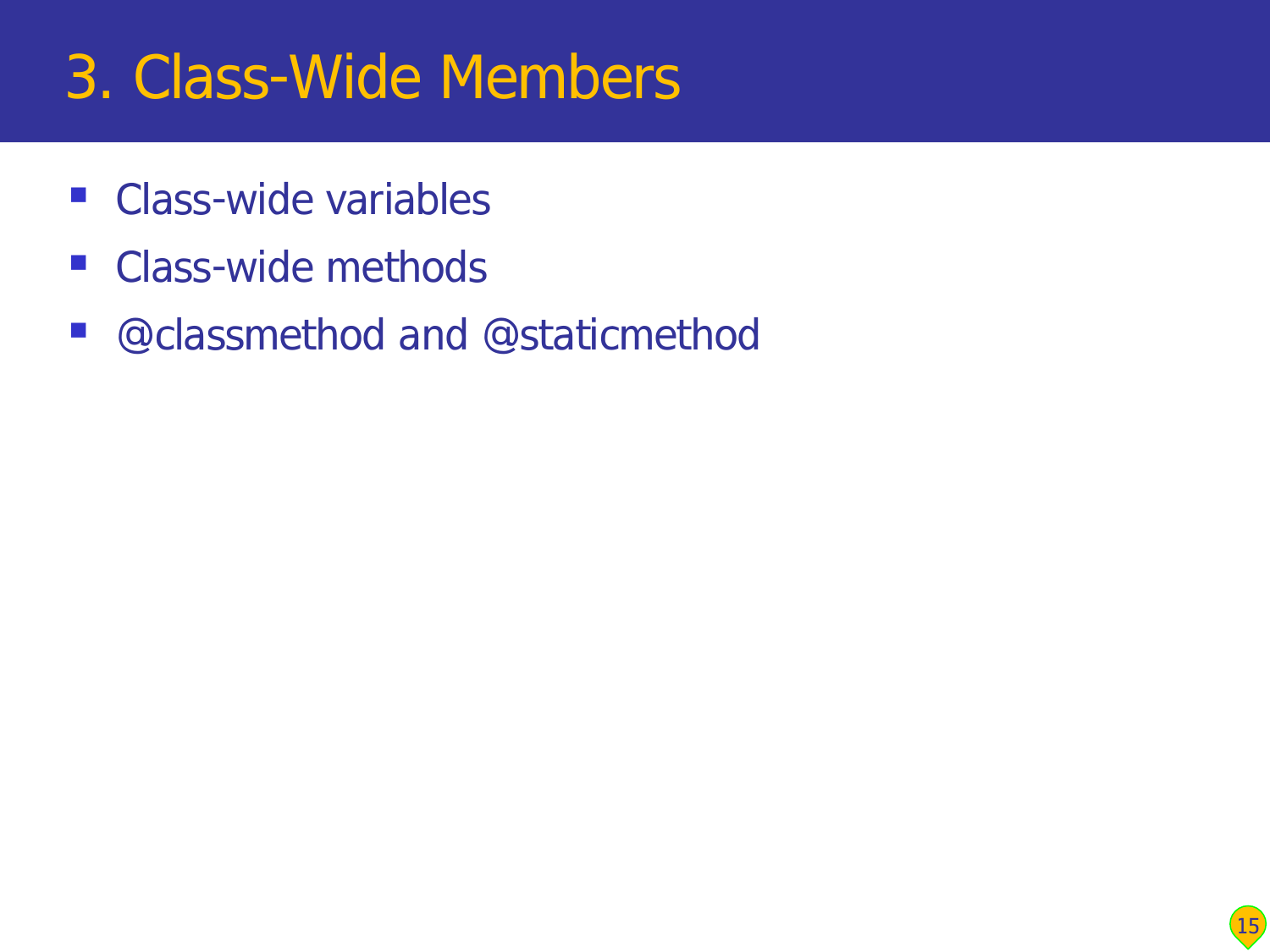

# 3. Class-Wide Members
Class-wide variables
Class-wide methods
@classmethod and @staticmethod

15